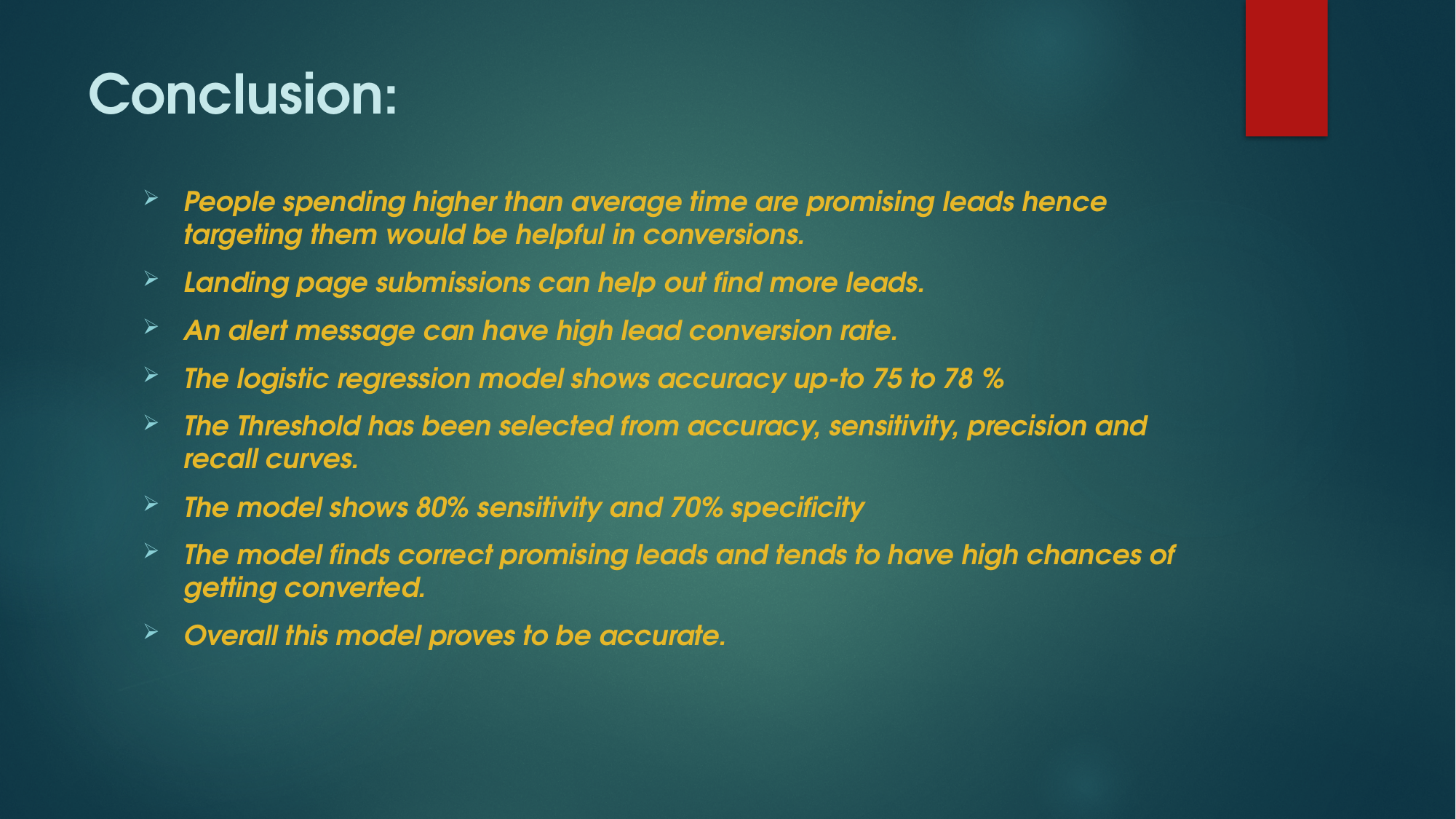

# Conclusion:
People spending higher than average time are promising leads hence targeting them would be helpful in conversions.
Landing page submissions can help out find more leads.
An alert message can have high lead conversion rate.
The logistic regression model shows accuracy up-to 75 to 78 %
The Threshold has been selected from accuracy, sensitivity, precision and recall curves.
The model shows 80% sensitivity and 70% specificity
The model finds correct promising leads and tends to have high chances of getting converted.
Overall this model proves to be accurate.